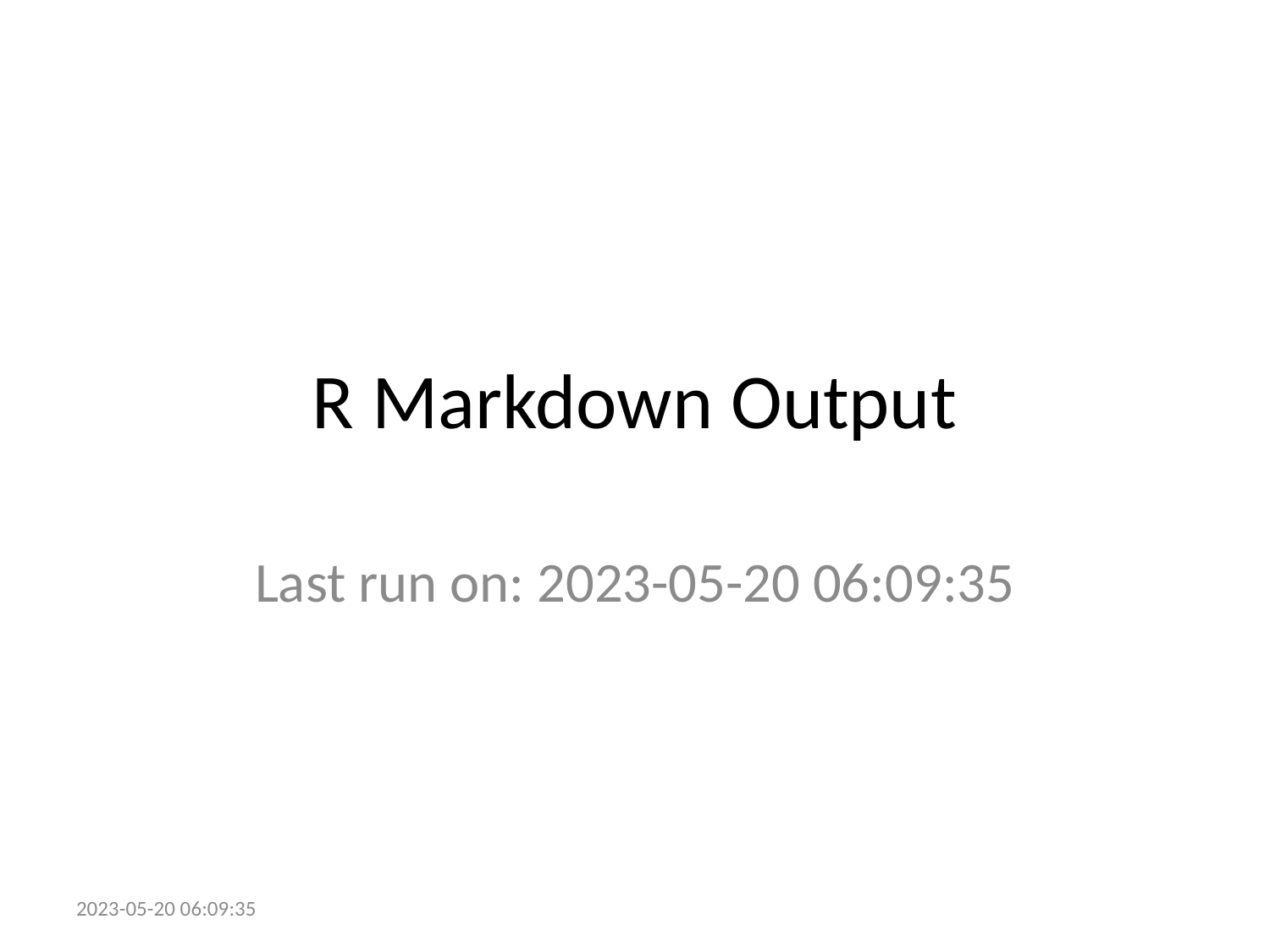

# R Markdown Output
Last run on: 2023-05-20 06:09:35
2023-05-20 06:09:35